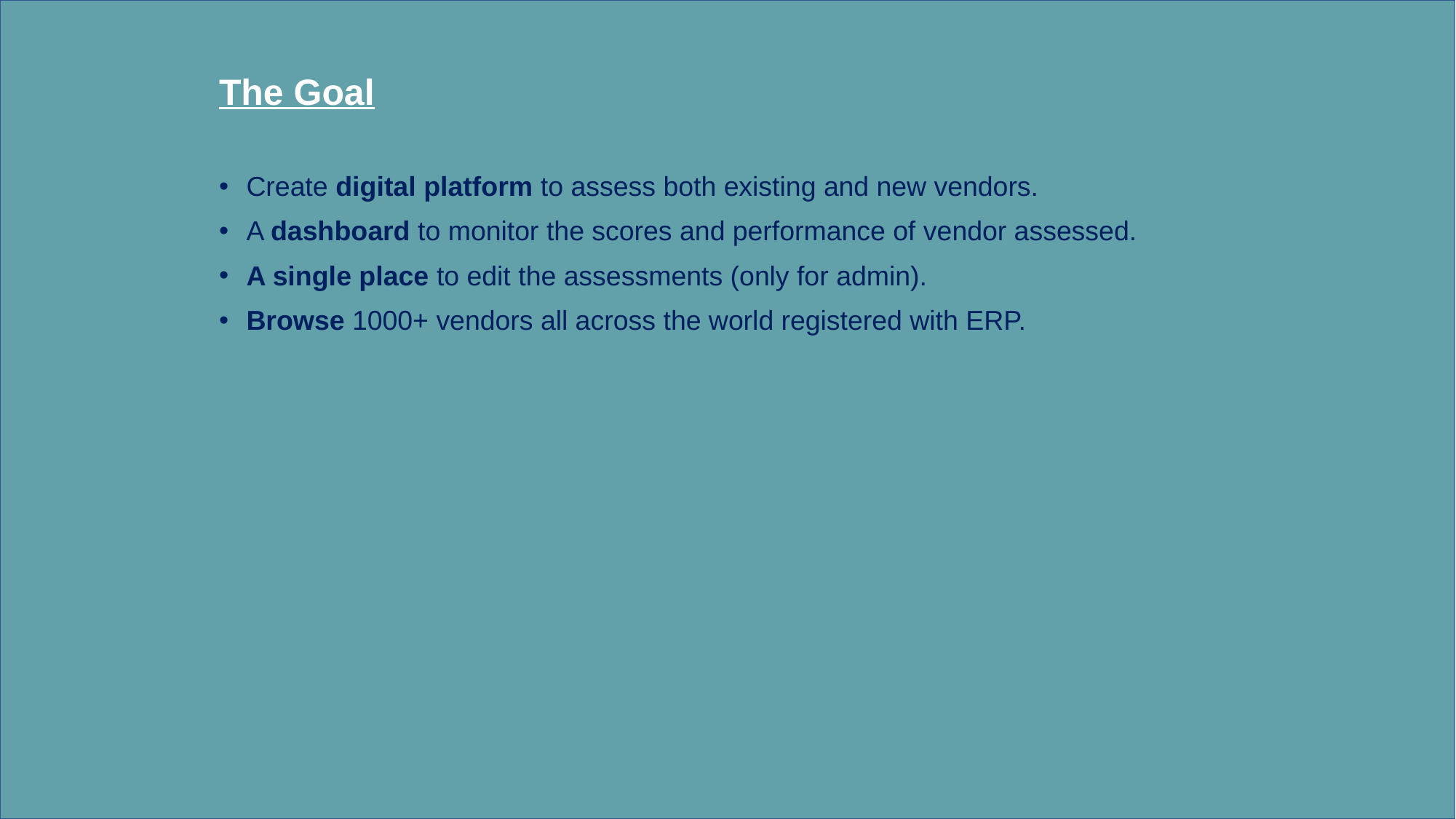

The Goal

Create digital platform to assess both existing and new vendors.
A dashboard to monitor the scores and performance of vendor assessed.
A single place to edit the assessments (only for admin).
Browse 1000+ vendors all across the world registered with ERP.